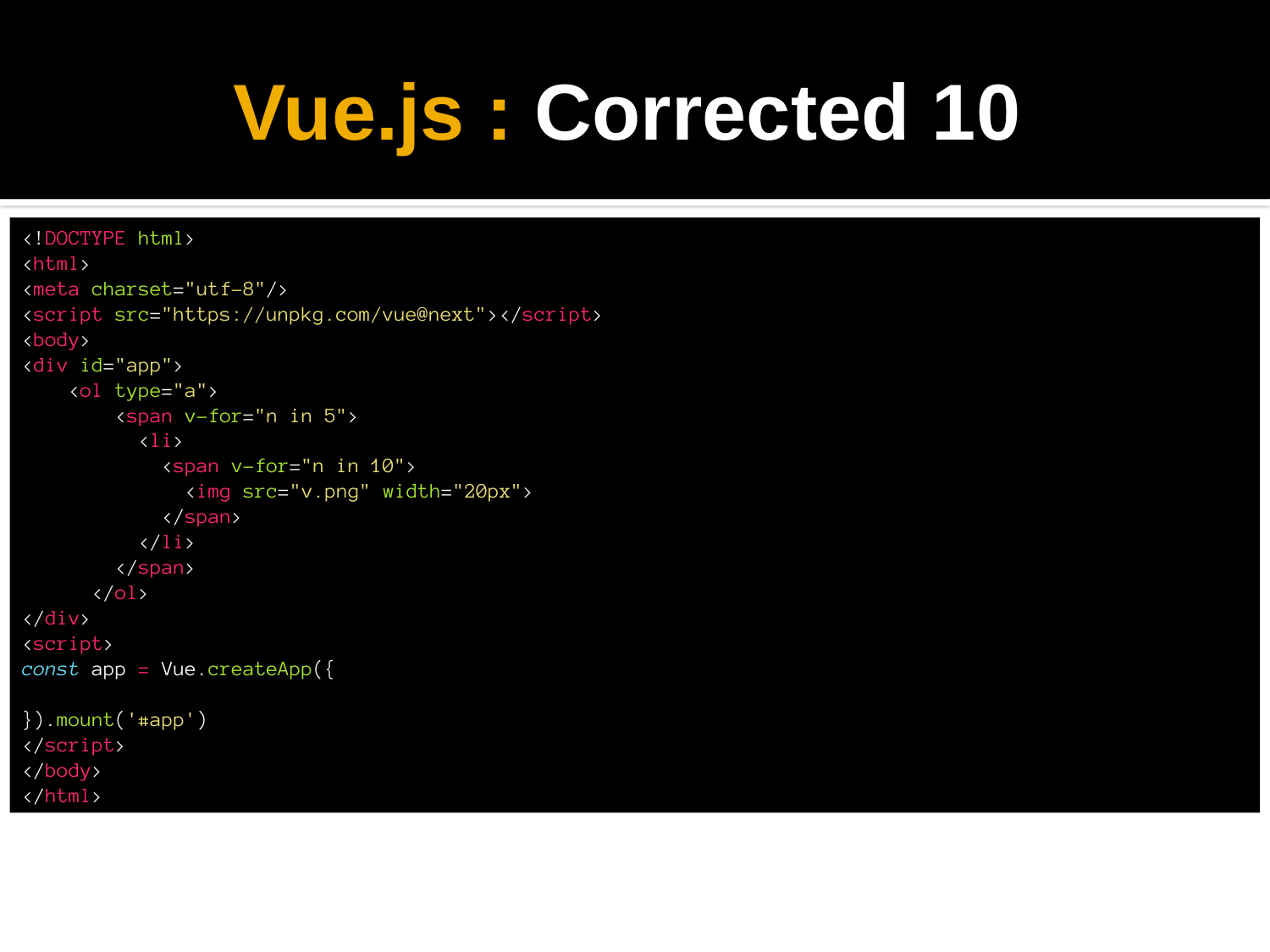

# Vue.js : Corrected 10
<!DOCTYPE html>
<html>
<meta charset="utf-8"/>
<script src="https://unpkg.com/vue@next"></script>
<body>
<div id="app">
    <ol type="a">
        <span v-for="n in 5">
          <li>
            <span v-for="n in 10">
              <img src="v.png" width="20px">
            </span>
          </li>
        </span>
      </ol>
</div>
<script>
const app = Vue.createApp({

}).mount('#app')
</script>
</body>
</html>​